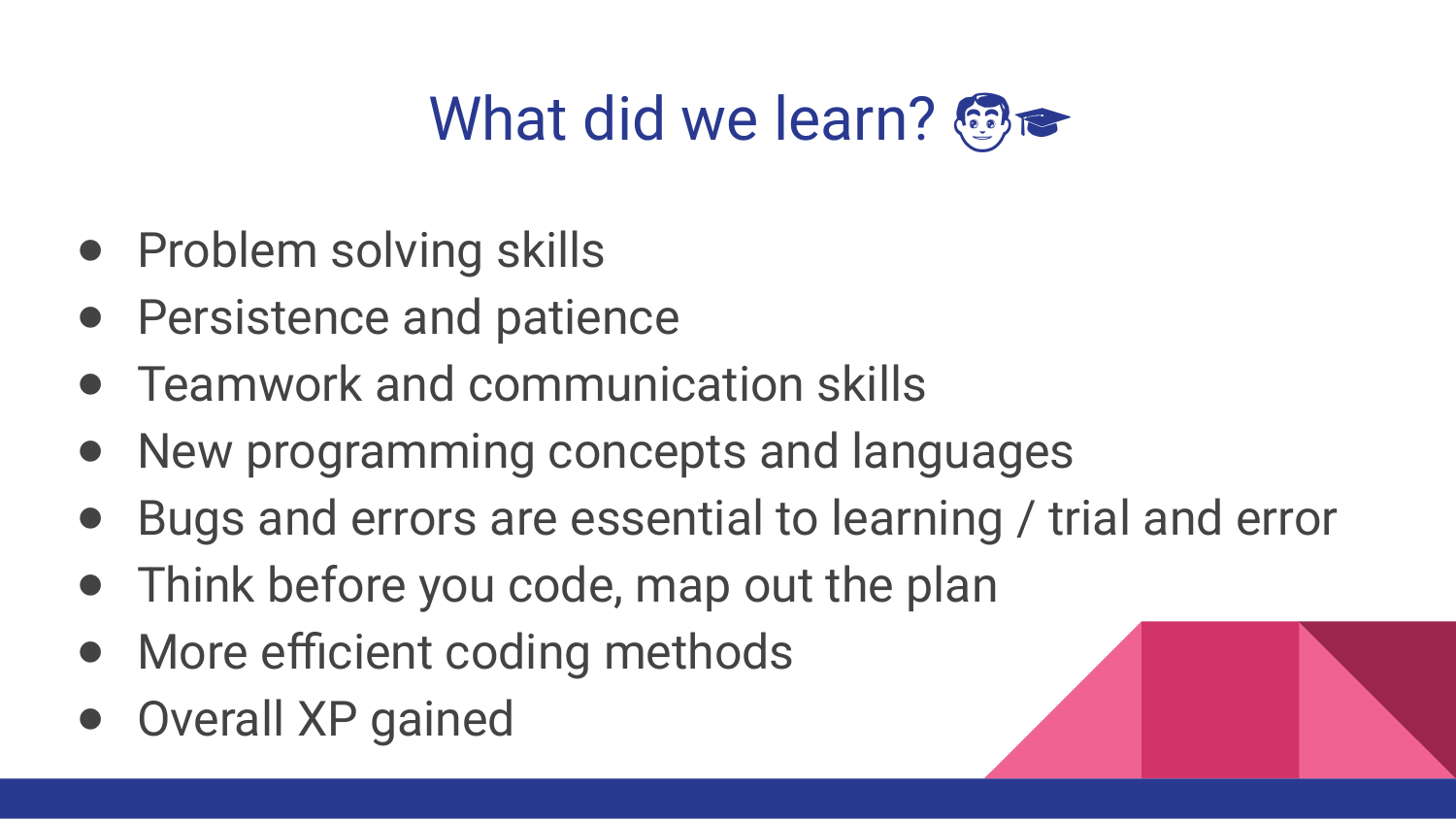

# What did we learn? 👨‍🎓
Problem solving skills
Persistence and patience
Teamwork and communication skills
New programming concepts and languages
Bugs and errors are essential to learning / trial and error
Think before you code, map out the plan
More efficient coding methods
Overall XP gained